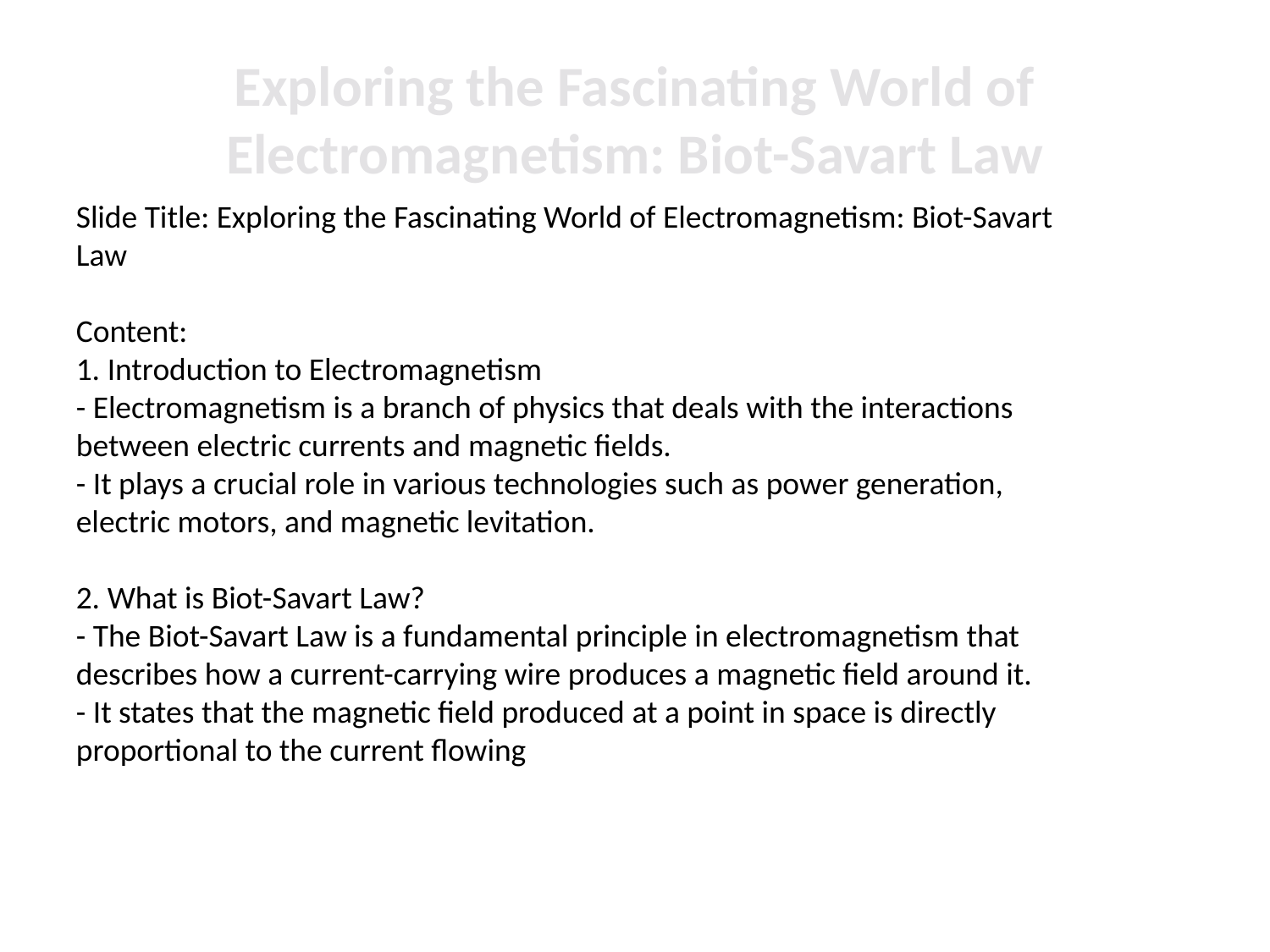

# Exploring the Fascinating World of Electromagnetism: Biot-Savart Law

Slide Title: Exploring the Fascinating World of Electromagnetism: Biot-Savart Law
Content:
1. Introduction to Electromagnetism
- Electromagnetism is a branch of physics that deals with the interactions between electric currents and magnetic fields.
- It plays a crucial role in various technologies such as power generation, electric motors, and magnetic levitation.
2. What is Biot-Savart Law?
- The Biot-Savart Law is a fundamental principle in electromagnetism that describes how a current-carrying wire produces a magnetic field around it.
- It states that the magnetic field produced at a point in space is directly proportional to the current flowing